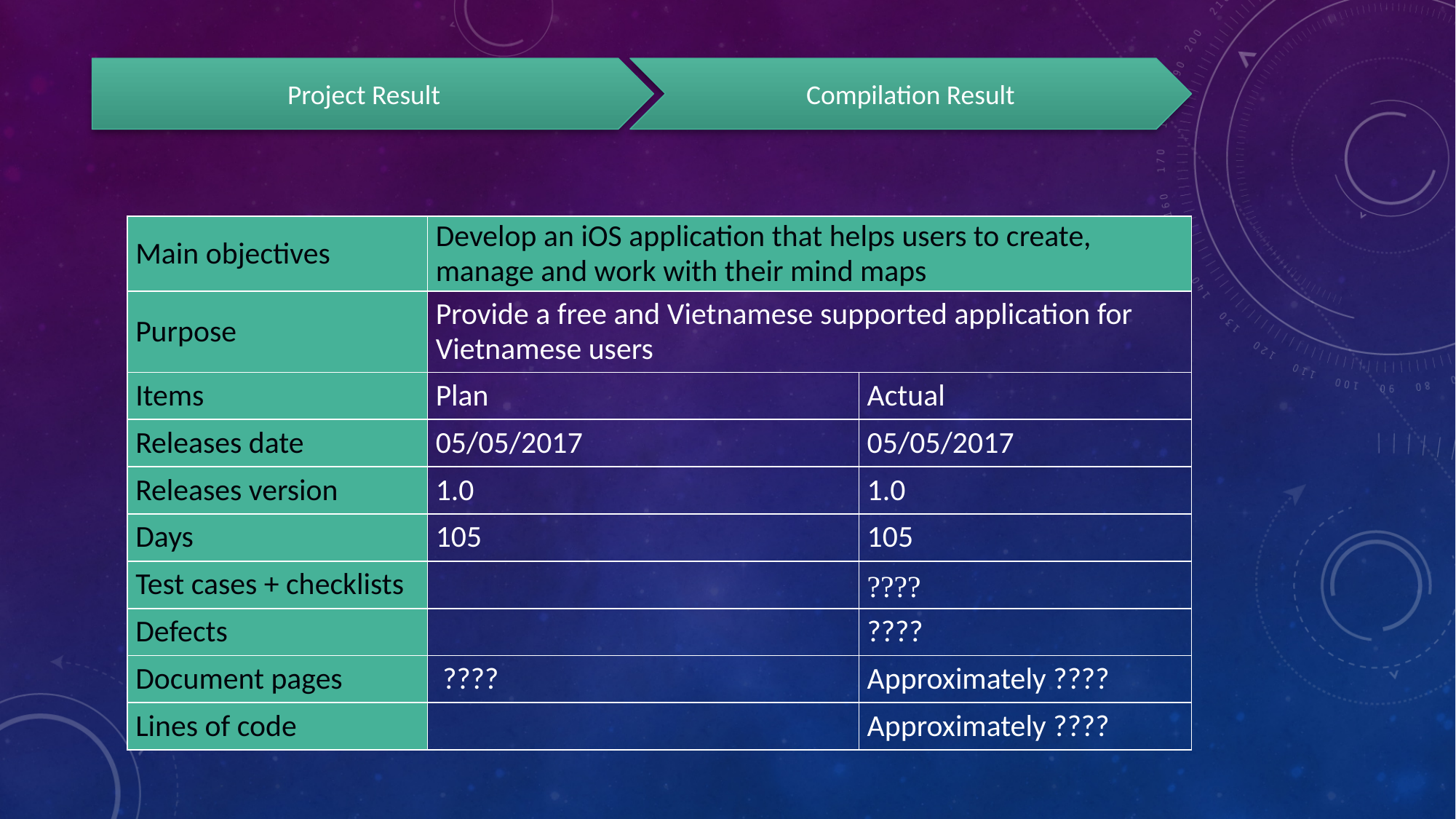

Project Result
Compilation Result
| Main objectives | Develop an iOS application that helps users to create, manage and work with their mind maps |  |
| --- | --- | --- |
| Purpose | Provide a free and Vietnamese supported application for Vietnamese users |  |
| Items | Plan | Actual |
| Releases date | 05/05/2017 | 05/05/2017 |
| Releases version | 1.0 | 1.0 |
| Days | 105 | 105 |
| Test cases + checklists |  | ???? |
| Defects |  | ???? |
| Document pages | ???? | Approximately ???? |
| Lines of code |  | Approximately ???? |